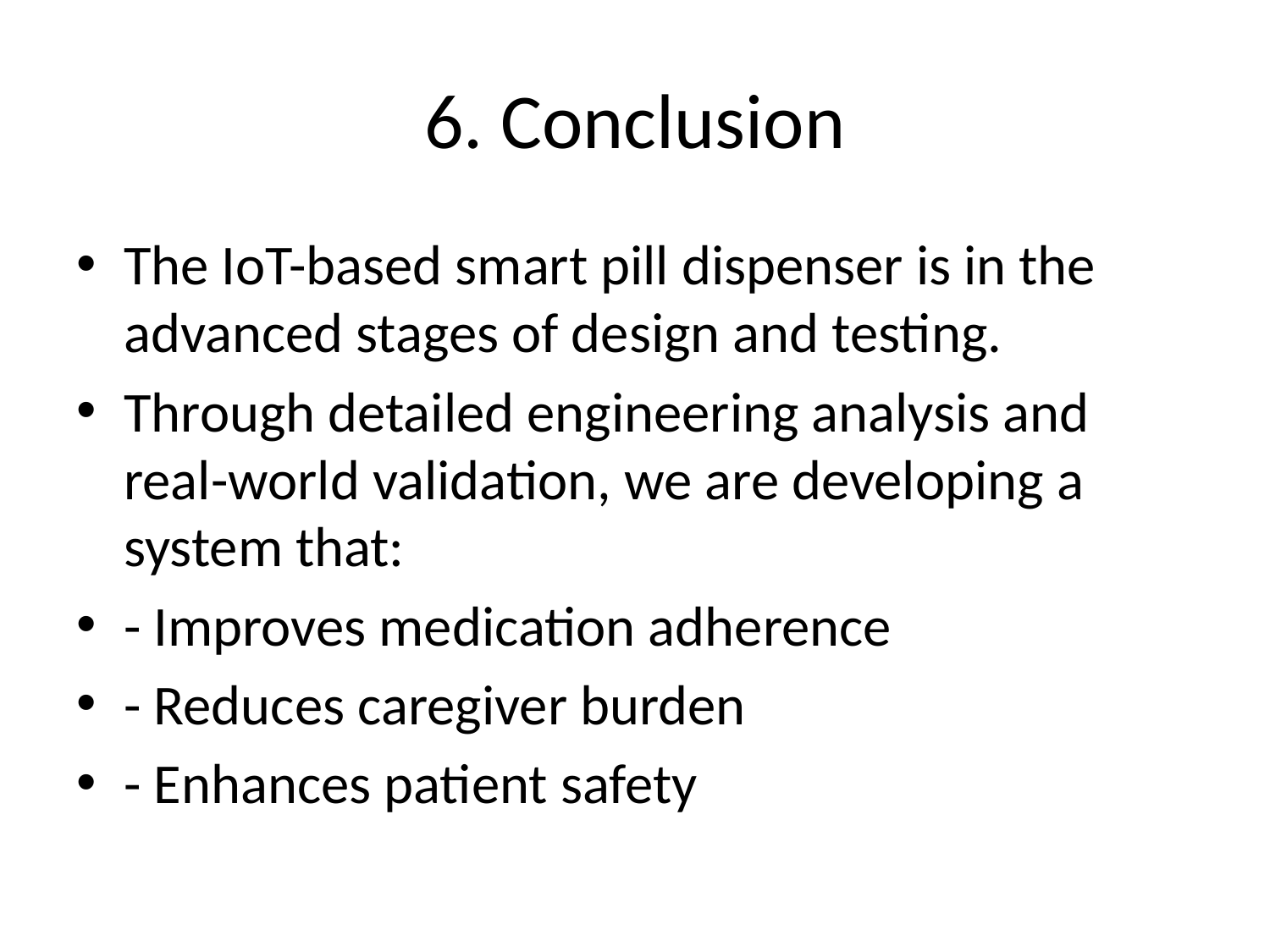

# 6. Conclusion
The IoT-based smart pill dispenser is in the advanced stages of design and testing.
Through detailed engineering analysis and real-world validation, we are developing a system that:
- Improves medication adherence
- Reduces caregiver burden
- Enhances patient safety